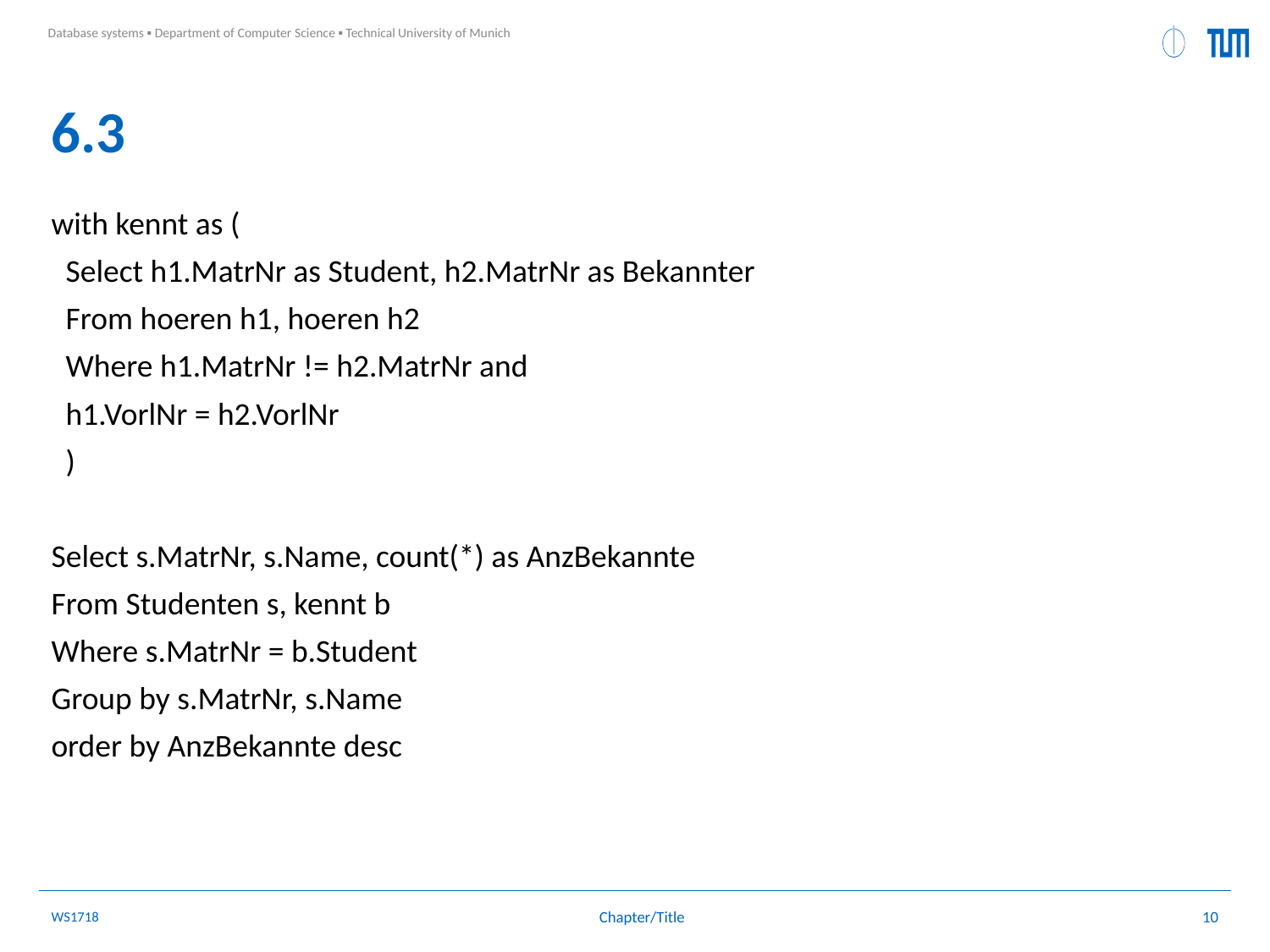

# 6.3
with kennt as (
  Select h1.MatrNr as Student, h2.MatrNr as Bekannter
  From hoeren h1, hoeren h2
  Where h1.MatrNr != h2.MatrNr and
  h1.VorlNr = h2.VorlNr
  )

Select s.MatrNr, s.Name, count(*) as AnzBekannte
From Studenten s, kennt b
Where s.MatrNr = b.Student
Group by s.MatrNr, s.Name
order by AnzBekannte desc
WS1718
10
Chapter/Title